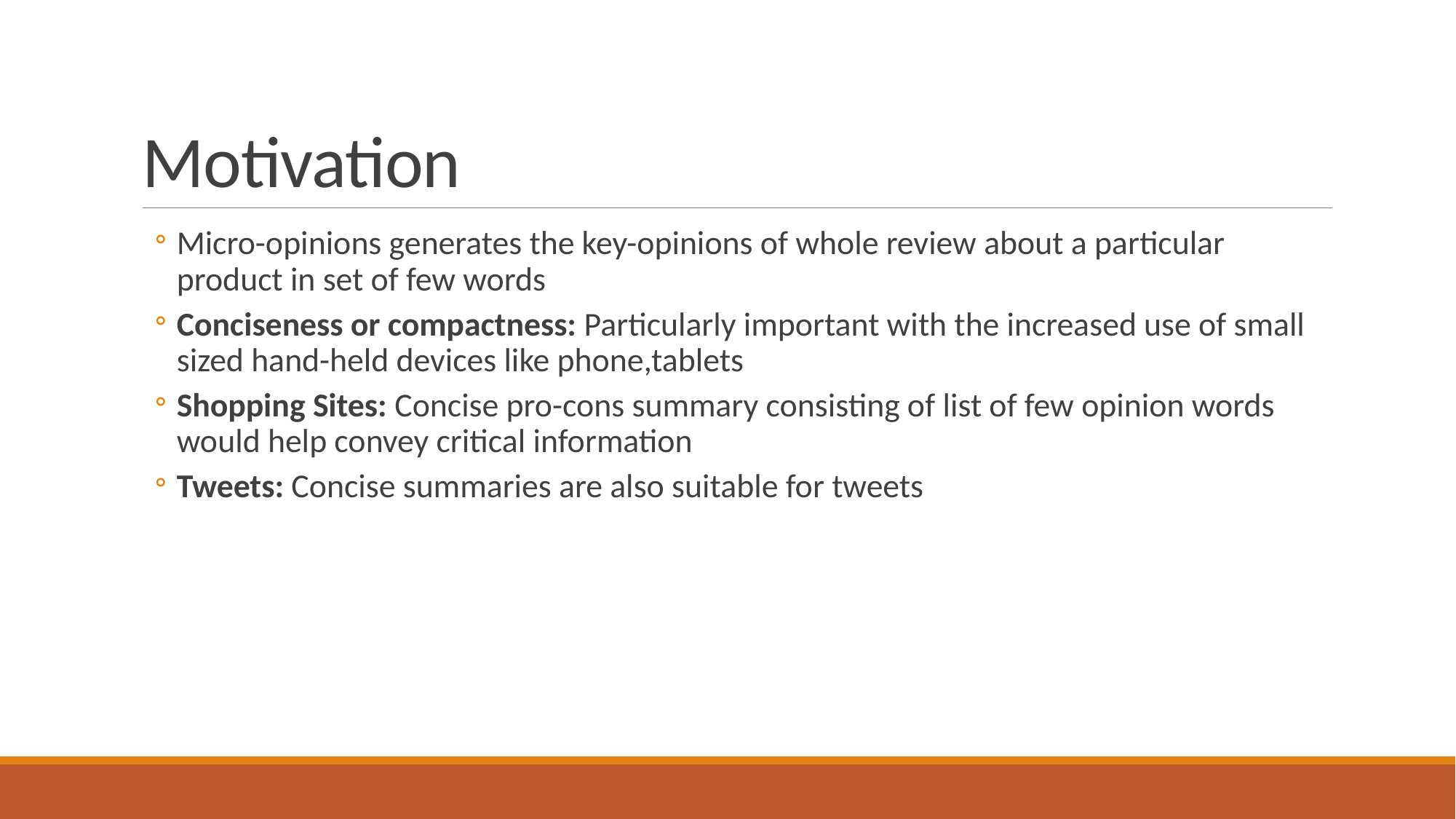

# Motivation
Micro-opinions generates the key-opinions of whole review about a particular product in set of few words
Conciseness or compactness: Particularly important with the increased use of small sized hand-held devices like phone,tablets
Shopping Sites: Concise pro-cons summary consisting of list of few opinion words would help convey critical information
Tweets: Concise summaries are also suitable for tweets